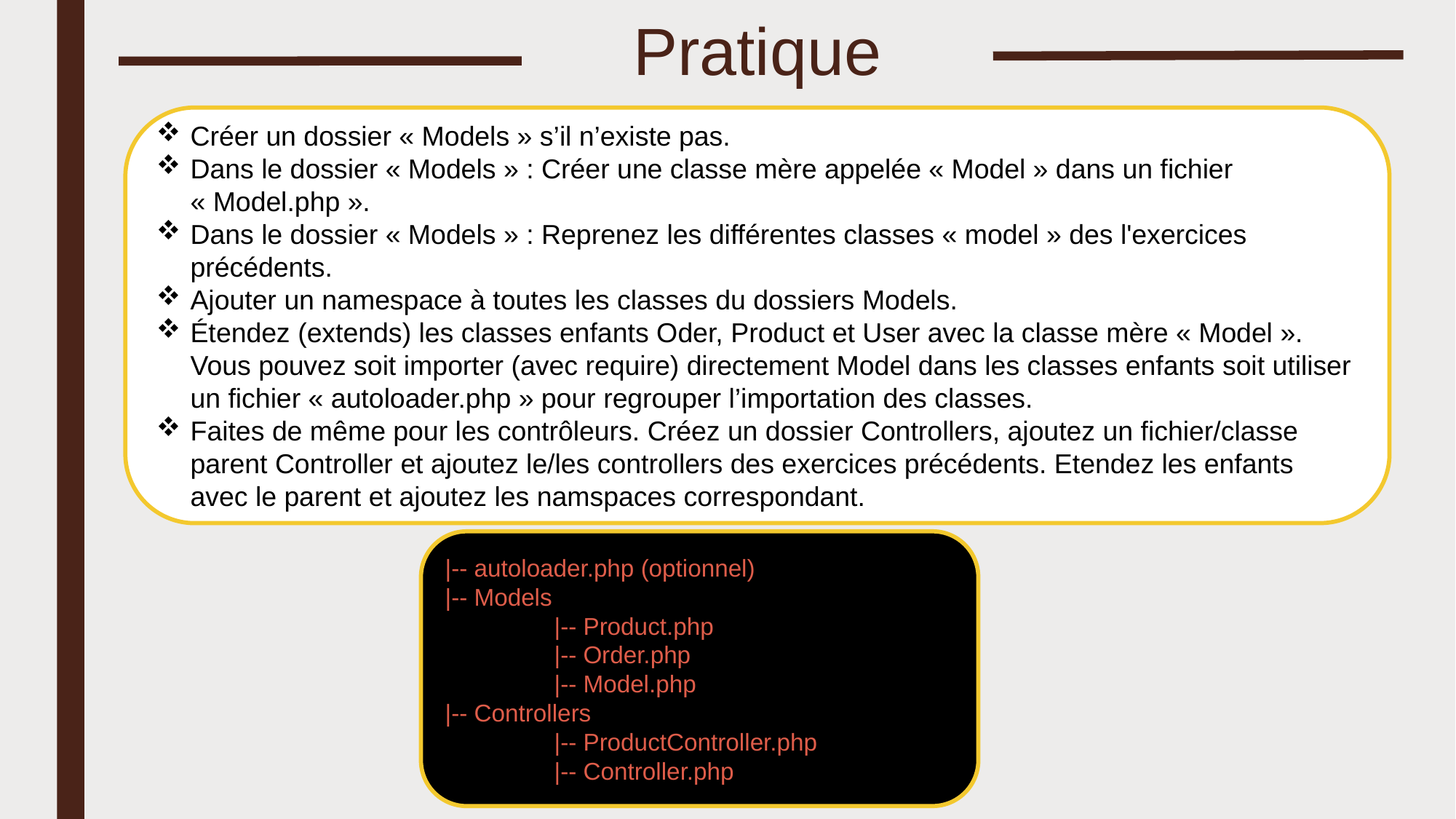

# Pratique
Créer un dossier « Models » s’il n’existe pas.
Dans le dossier « Models » : Créer une classe mère appelée « Model » dans un fichier « Model.php ».
Dans le dossier « Models » : Reprenez les différentes classes « model » des l'exercices précédents.
Ajouter un namespace à toutes les classes du dossiers Models.
Étendez (extends) les classes enfants Oder, Product et User avec la classe mère « Model ». Vous pouvez soit importer (avec require) directement Model dans les classes enfants soit utiliser un fichier « autoloader.php » pour regrouper l’importation des classes.
Faites de même pour les contrôleurs. Créez un dossier Controllers, ajoutez un fichier/classe parent Controller et ajoutez le/les controllers des exercices précédents. Etendez les enfants avec le parent et ajoutez les namspaces correspondant.
|-- autoloader.php (optionnel)
|-- Models
	|-- Product.php
        	|-- Order.php
        	|-- Model.php
|-- Controllers
	|-- ProductController.php
       	|-- Controller.php